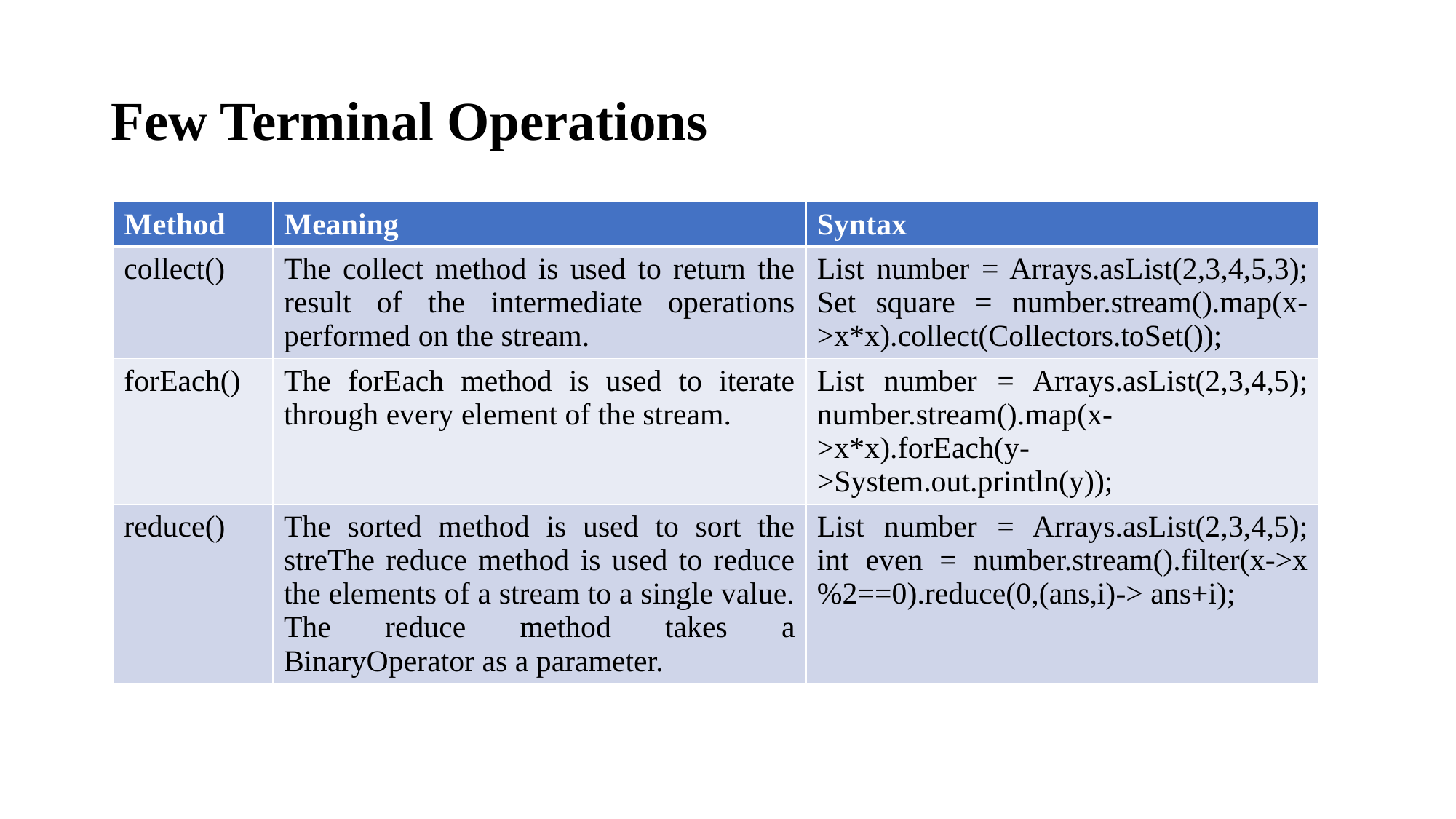

# Few Terminal Operations
| Method | Meaning | Syntax |
| --- | --- | --- |
| collect() | The collect method is used to return the result of the intermediate operations performed on the stream. | List number = Arrays.asList(2,3,4,5,3); Set square = number.stream().map(x->x\*x).collect(Collectors.toSet()); |
| forEach() | The forEach method is used to iterate through every element of the stream. | List number = Arrays.asList(2,3,4,5); number.stream().map(x->x\*x).forEach(y->System.out.println(y)); |
| reduce() | The sorted method is used to sort the streThe reduce method is used to reduce the elements of a stream to a single value. The reduce method takes a BinaryOperator as a parameter. | List number = Arrays.asList(2,3,4,5); int even = number.stream().filter(x->x%2==0).reduce(0,(ans,i)-> ans+i); |